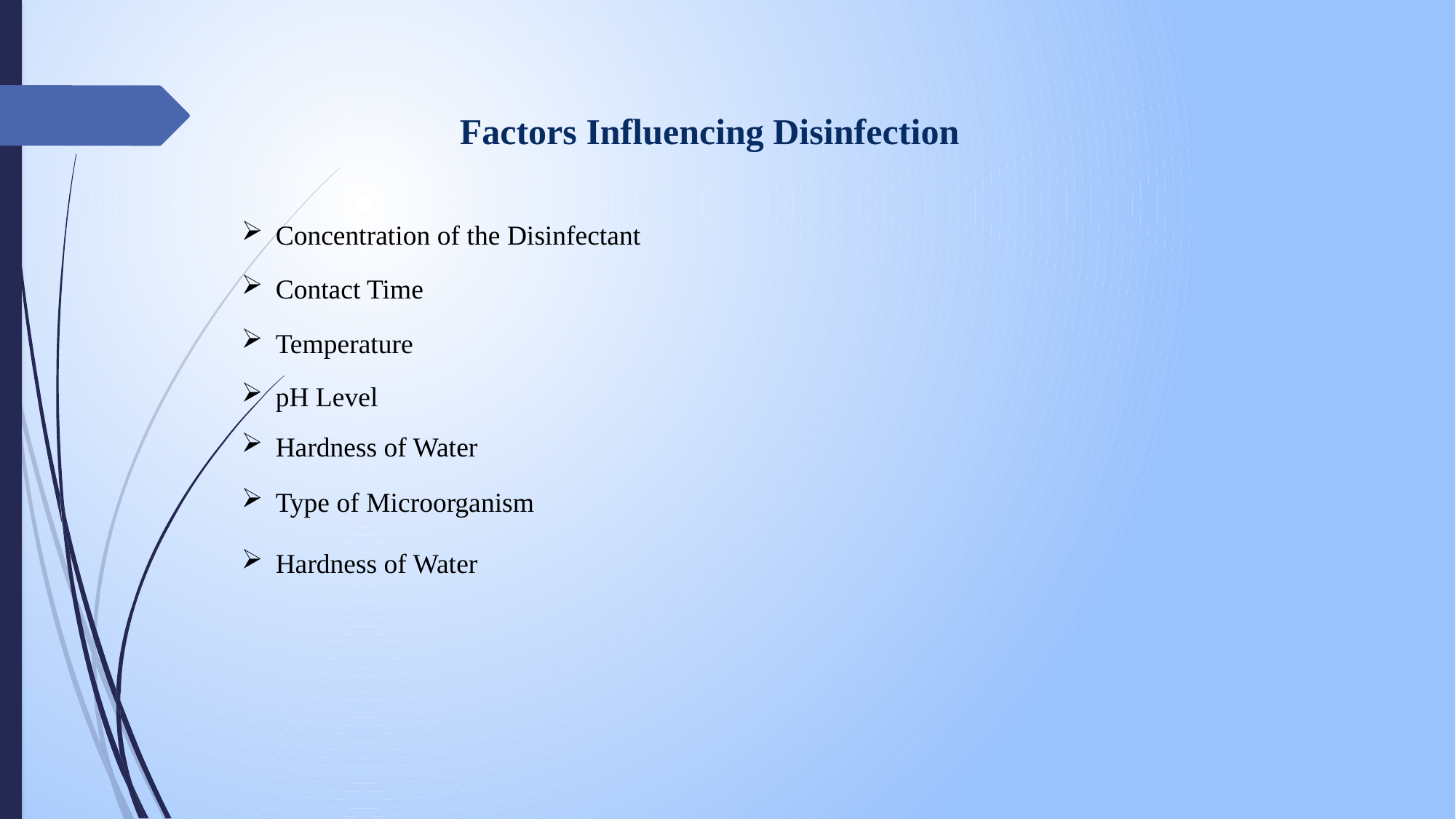

Factors Influencing Disinfection
Concentration of the Disinfectant
Contact Time
Temperature
pH Level
Hardness of Water
Type of Microorganism
Hardness of Water